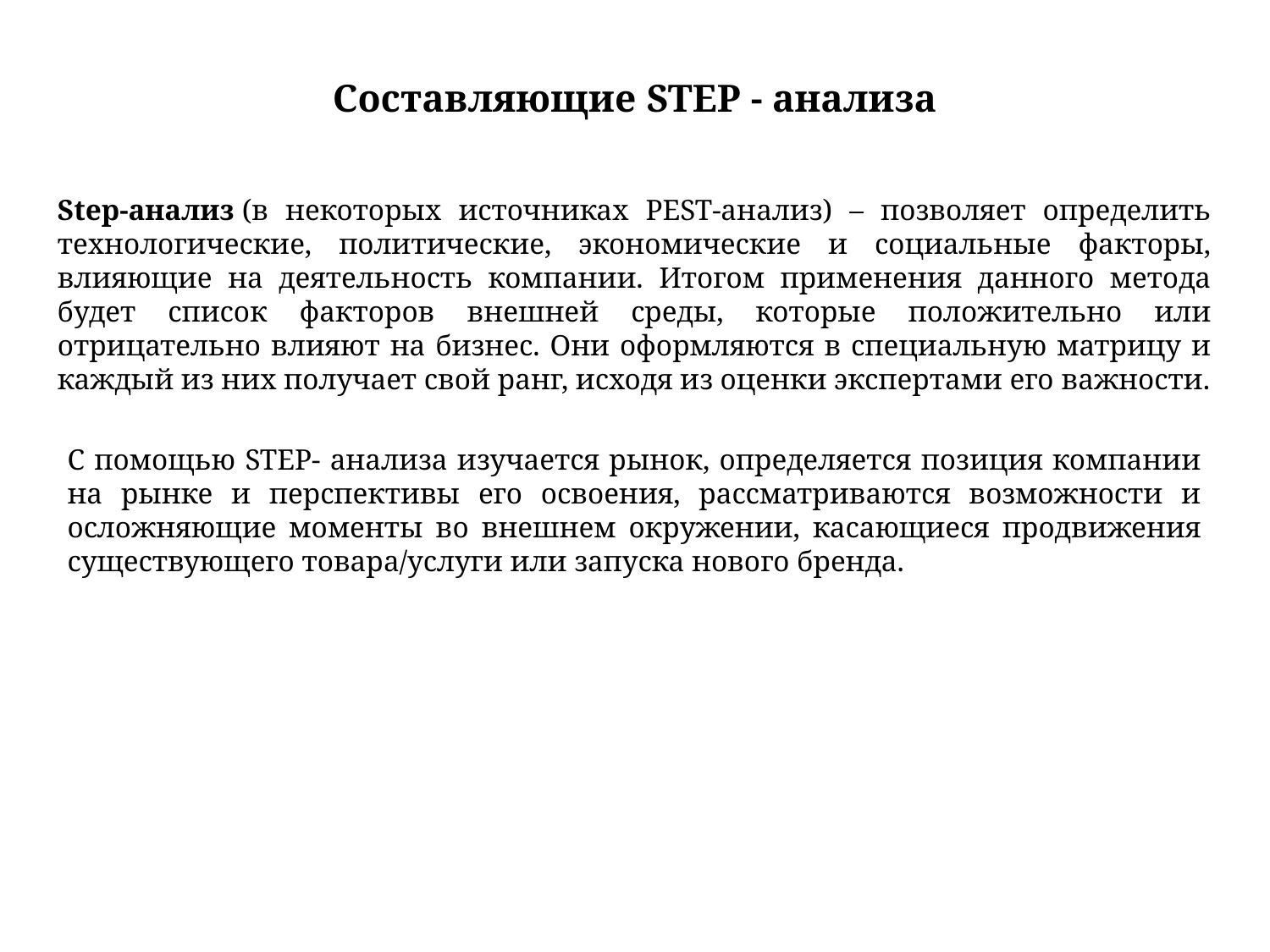

# Составляющие STEP - анализа
Step-анализ (в некоторых источниках PEST-анализ) – позволяет определить технологические, политические, экономические и социальные факторы, влияющие на деятельность компании. Итогом применения данного метода будет список факторов внешней среды, которые положительно или отрицательно влияют на бизнес. Они оформляются в специальную матрицу и каждый из них получает свой ранг, исходя из оценки экспертами его важности.
С помощью STEP- анализа изучается рынок, определяется позиция компании на рынке и перспективы его освоения, рассматриваются возможности и осложняющие моменты во внешнем окружении, касающиеся продвижения существующего товара/услуги или запуска нового бренда.